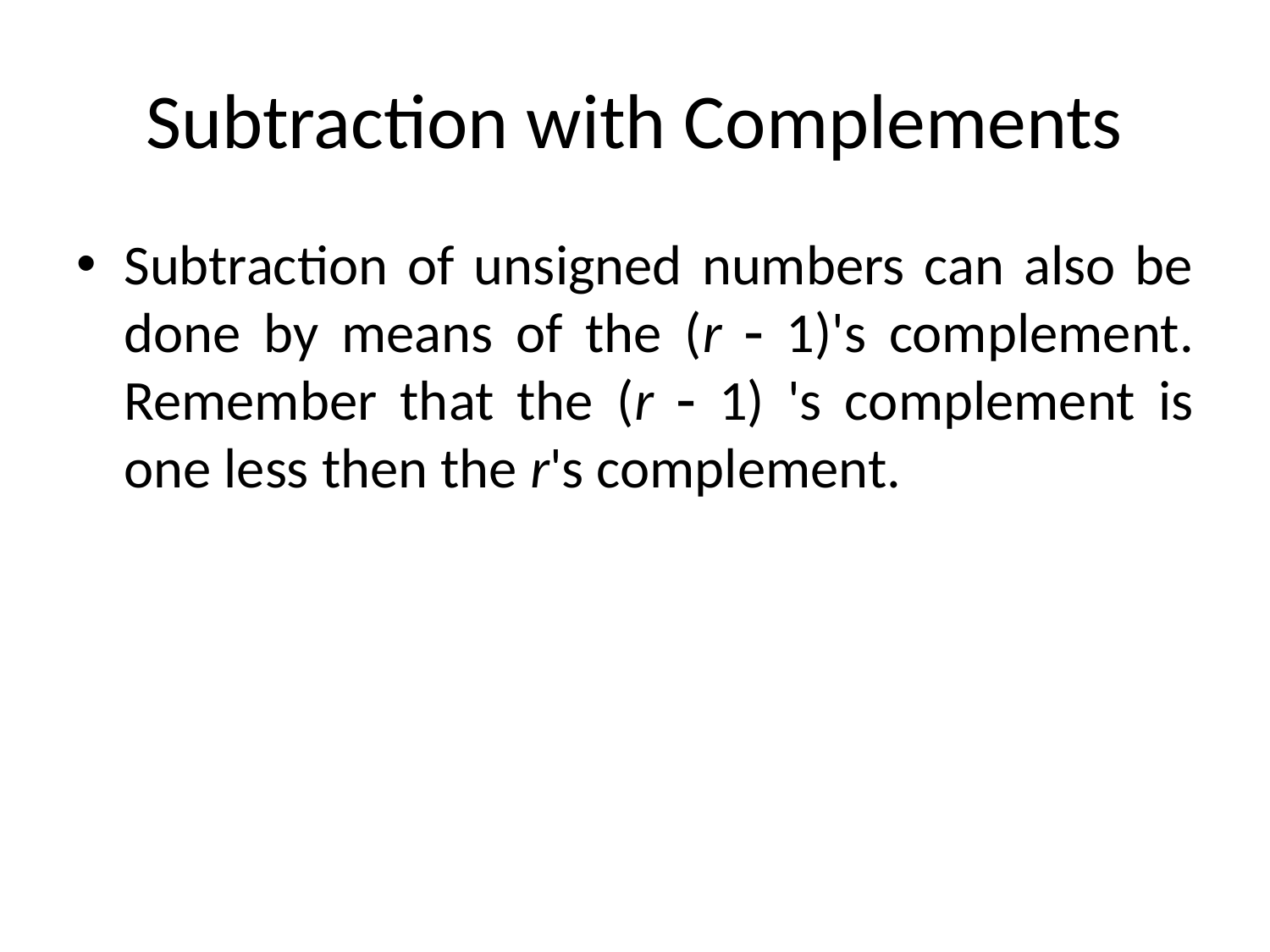

# Subtraction with Complements
Subtraction of unsigned numbers can also be done by means of the (r − 1)'s complement. Remember that the (r − 1) 's complement is one less then the r's complement.